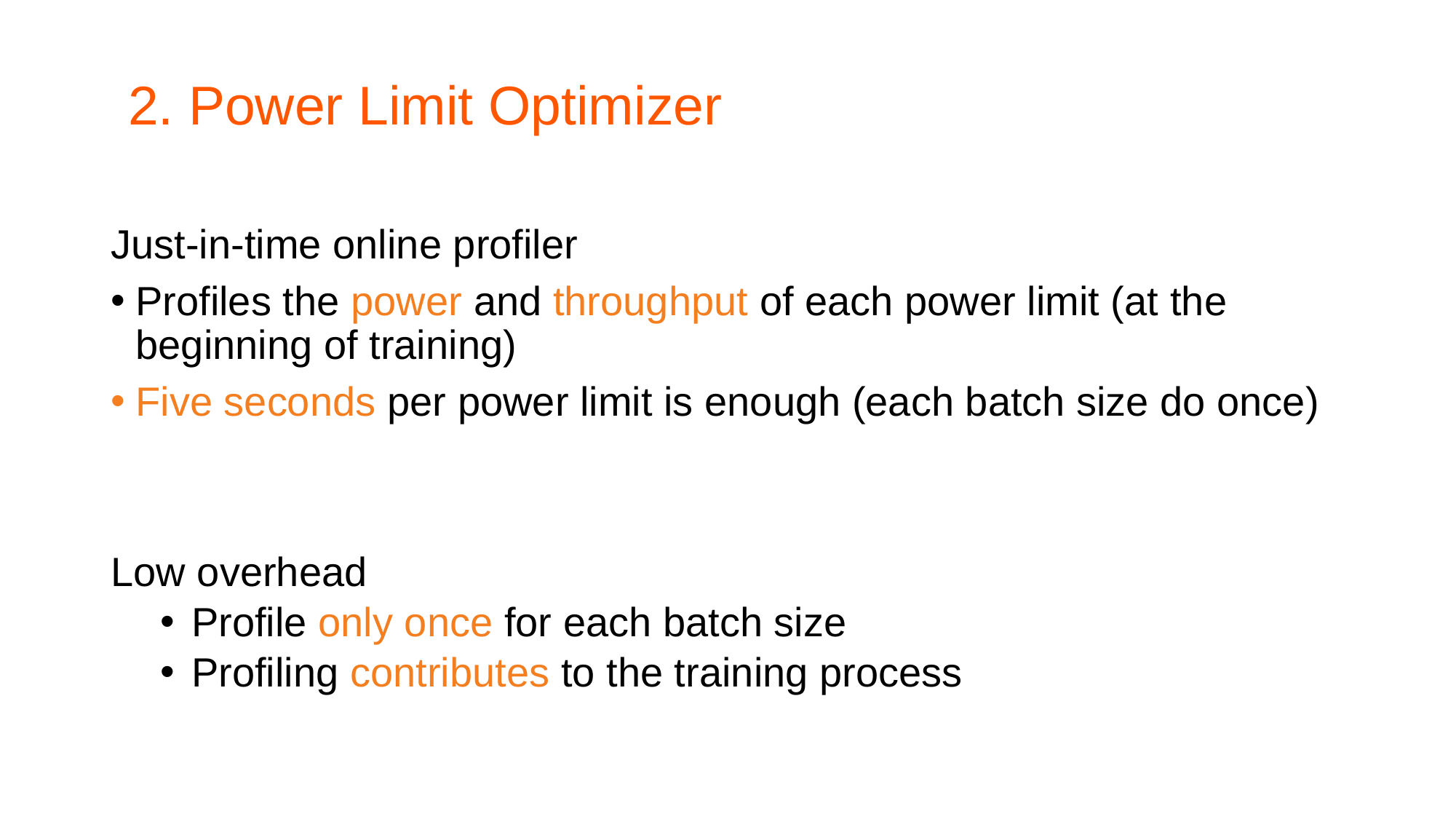

2. Power Limit Optimizer
Just-in-time online profiler
Profiles the power and throughput of each power limit (at the beginning of training)
Five seconds per power limit is enough (each batch size do once)

Low overhead
Profile only once for each batch size
Profiling contributes to the training process